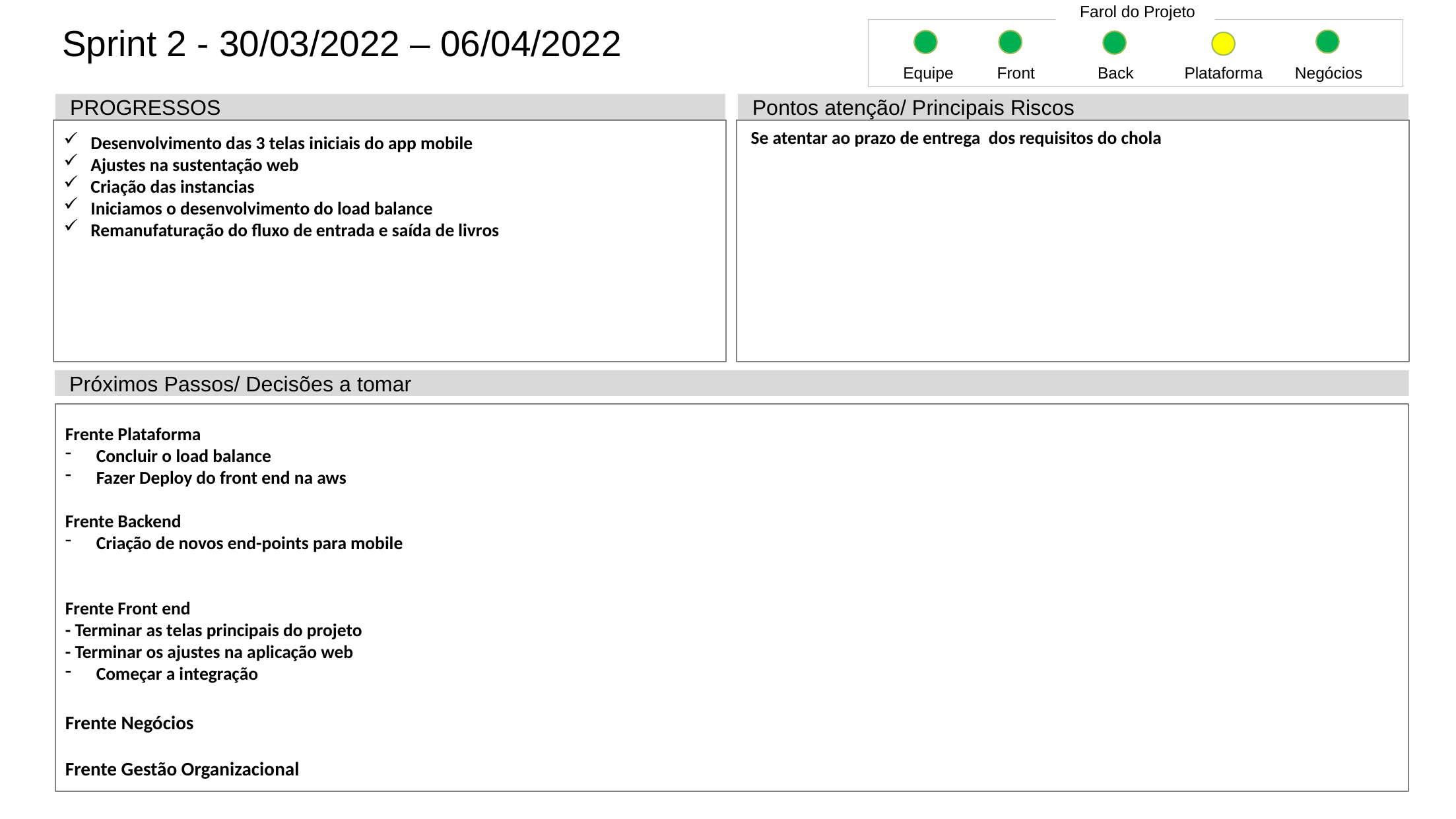

Farol do Projeto

# Sprint 2 - 30/03/2022 – 06/04/2022

Equipe
Front
Back
Plataforma
Negócios
PROGRESSOS
Pontos atenção/ Principais Riscos
Desenvolvimento das 3 telas iniciais do app mobile
Ajustes na sustentação web
Criação das instancias
Iniciamos o desenvolvimento do load balance
Remanufaturação do fluxo de entrada e saída de livros

Se atentar ao prazo de entrega  dos requisitos do chola
Próximos Passos/ Decisões a tomar
Frente Plataforma
Concluir o load balance
Fazer Deploy do front end na aws

Frente Backend
Criação de novos end-points para mobile

Frente Front end
- Terminar as telas principais do projeto
- Terminar os ajustes na aplicação web
Começar a integração

Frente Negócios

Frente Gestão Organizacional